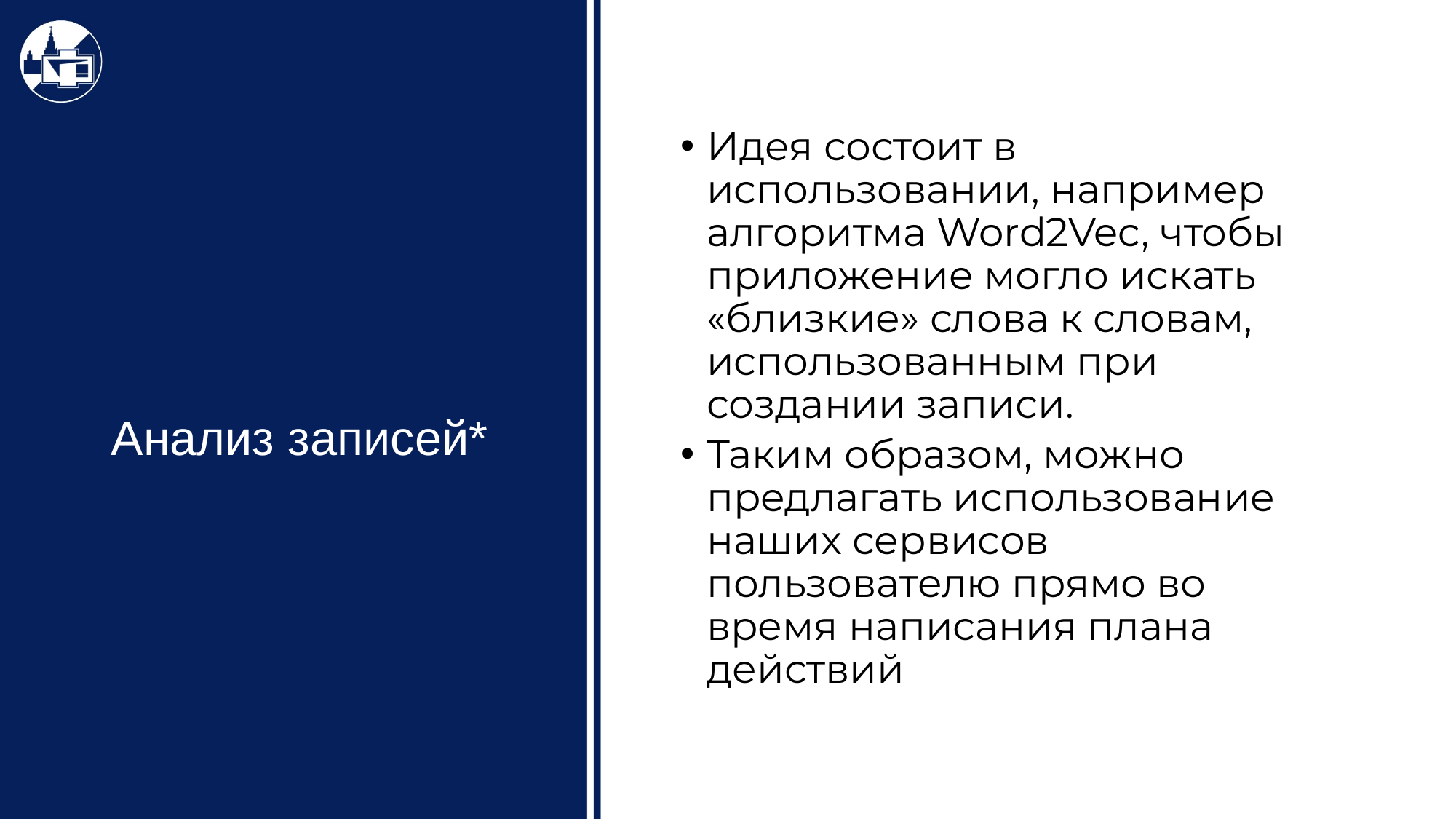

Идея состоит в использовании, например алгоритма Word2Vec, чтобы приложение могло искать «близкие» слова к словам, использованным при создании записи.
Таким образом, можно предлагать использование наших сервисов пользователю прямо во время написания плана действий
# Анализ записей*